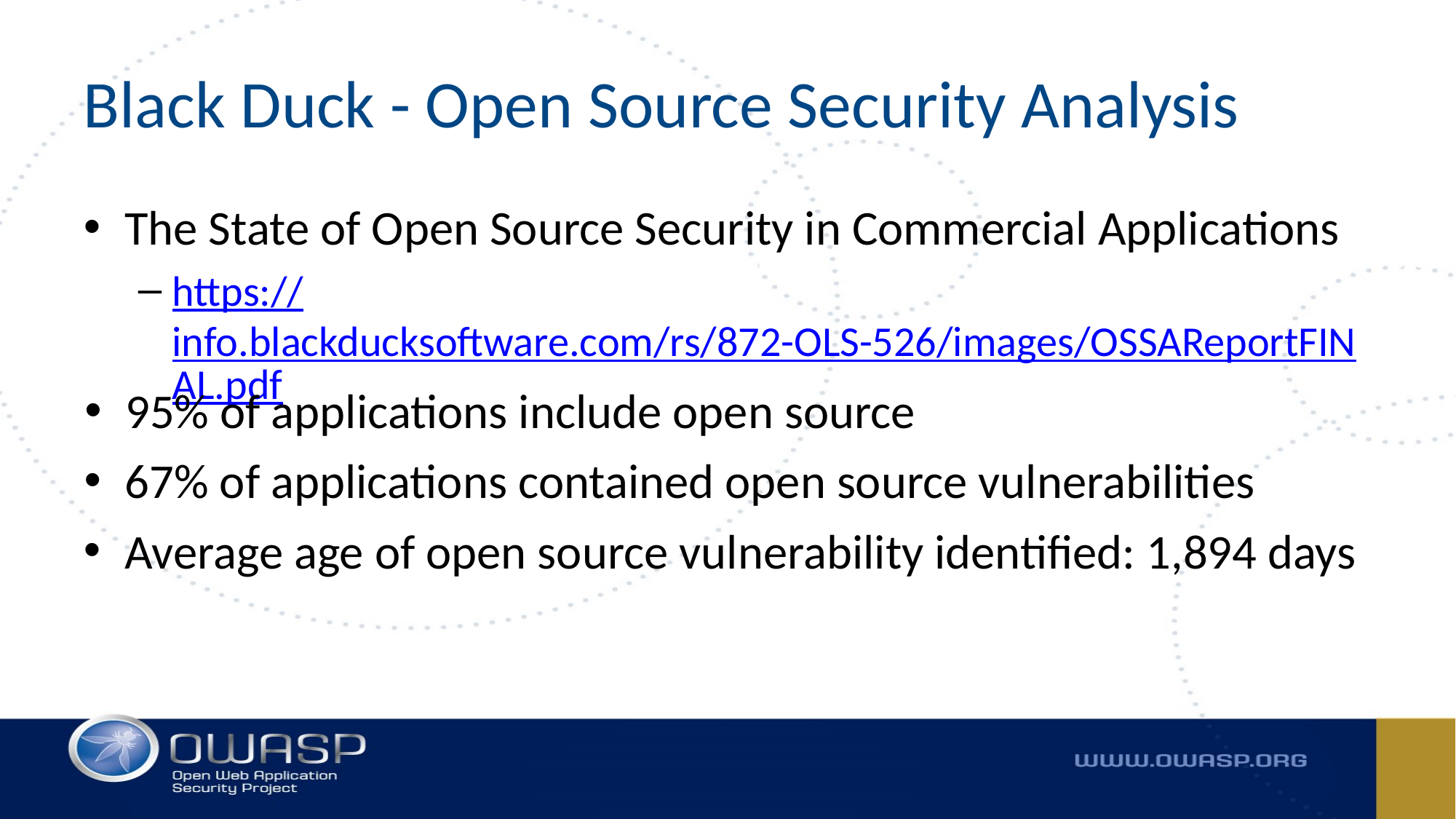

# Black Duck - Open Source Security Analysis
The State of Open Source Security in Commercial Applications
https://info.blackducksoftware.com/rs/872-OLS-526/images/OSSAReportFINAL.pdf
95% of applications include open source
67% of applications contained open source vulnerabilities
Average age of open source vulnerability identified: 1,894 days